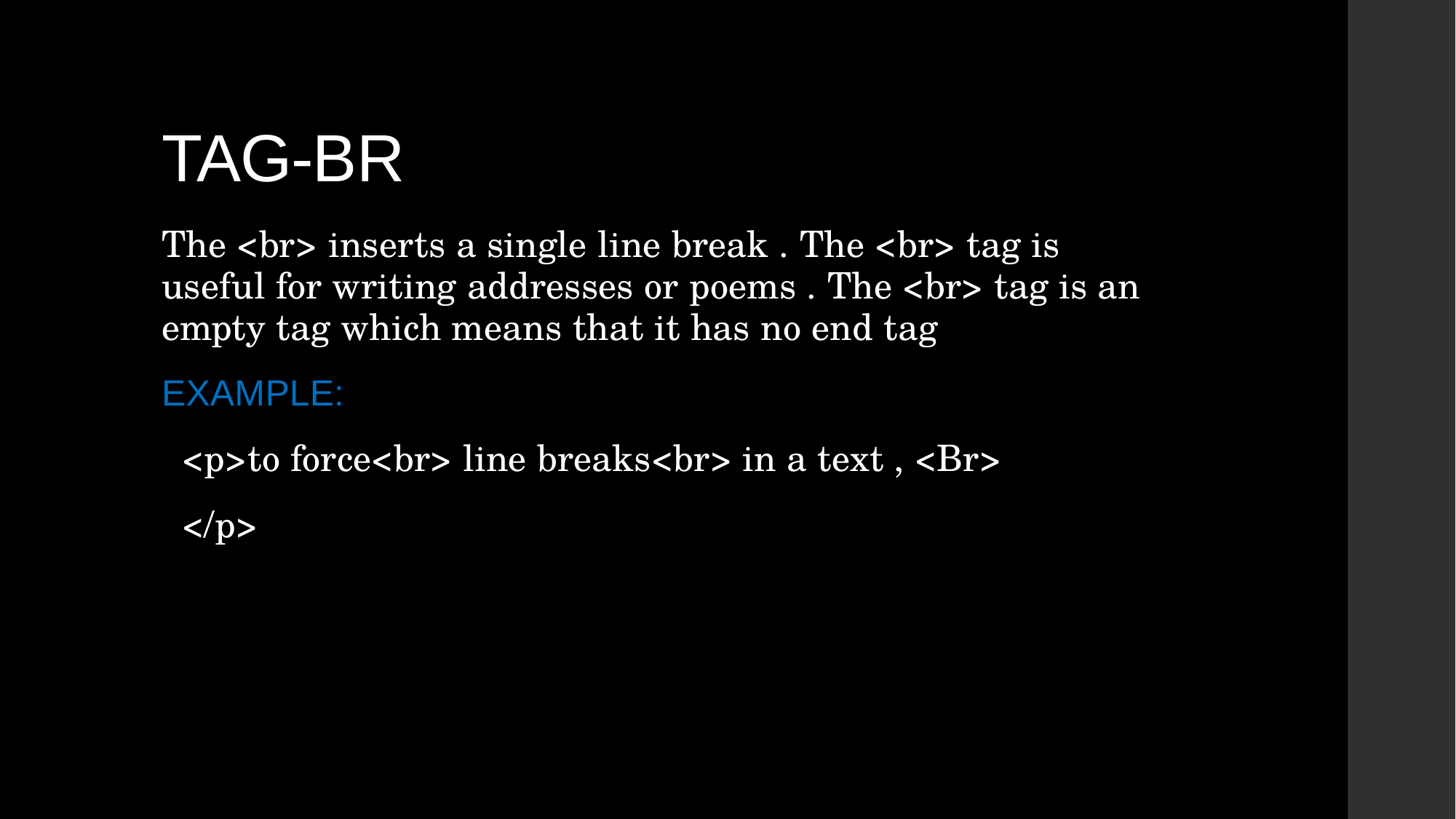

# TAG-BR
The <br> inserts a single line break . The <br> tag is useful for writing addresses or poems . The <br> tag is an empty tag which means that it has no end tag
EXAMPLE:
  <p>to force<br> line breaks<br> in a text , <Br>
  </p>